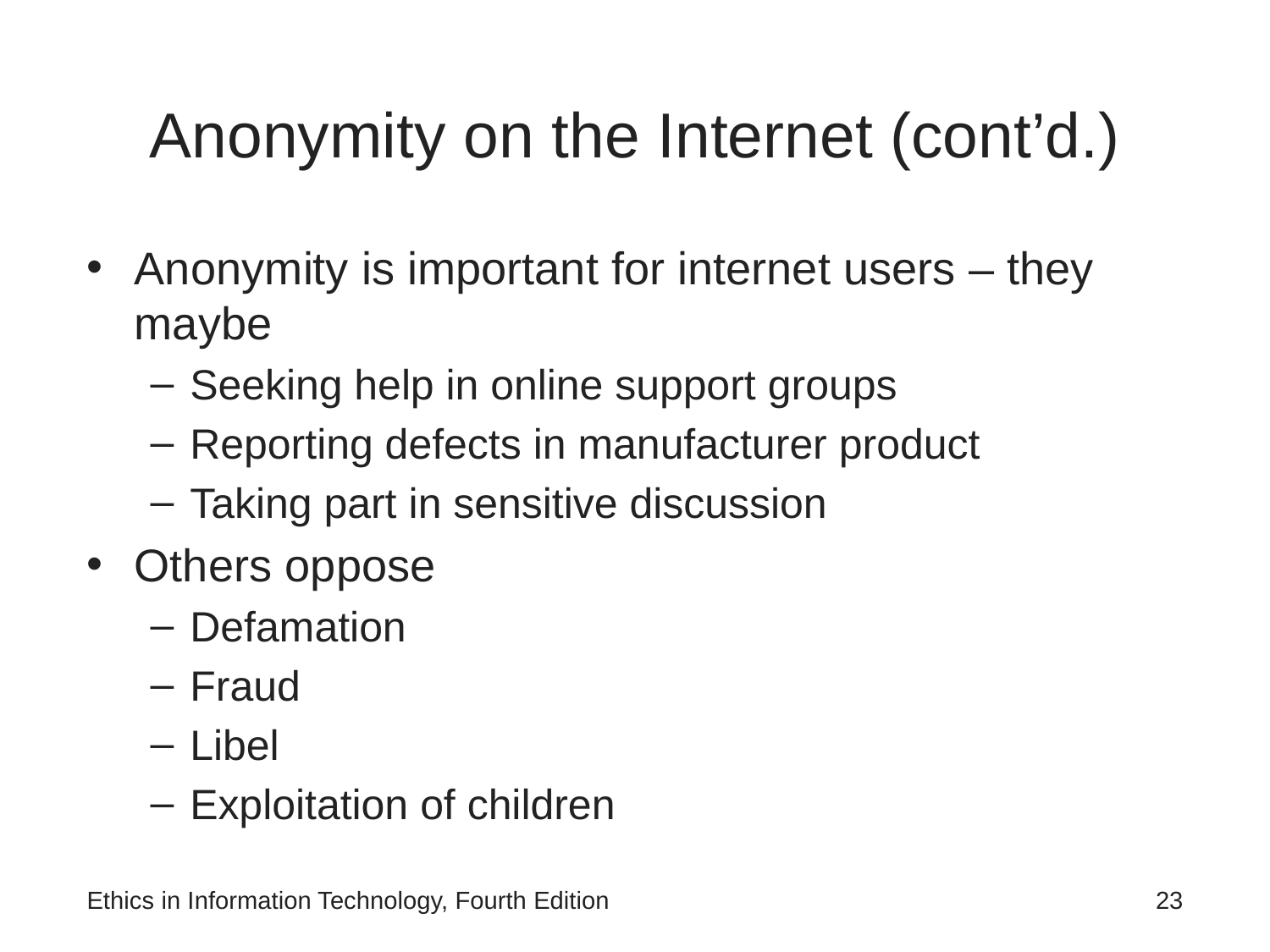

# Anonymity on the Internet (cont’d.)
Anonymity is important for internet users – they maybe
Seeking help in online support groups
Reporting defects in manufacturer product
Taking part in sensitive discussion
Others oppose
Defamation
Fraud
Libel
Exploitation of children

Ethics in Information Technology, Fourth Edition
23